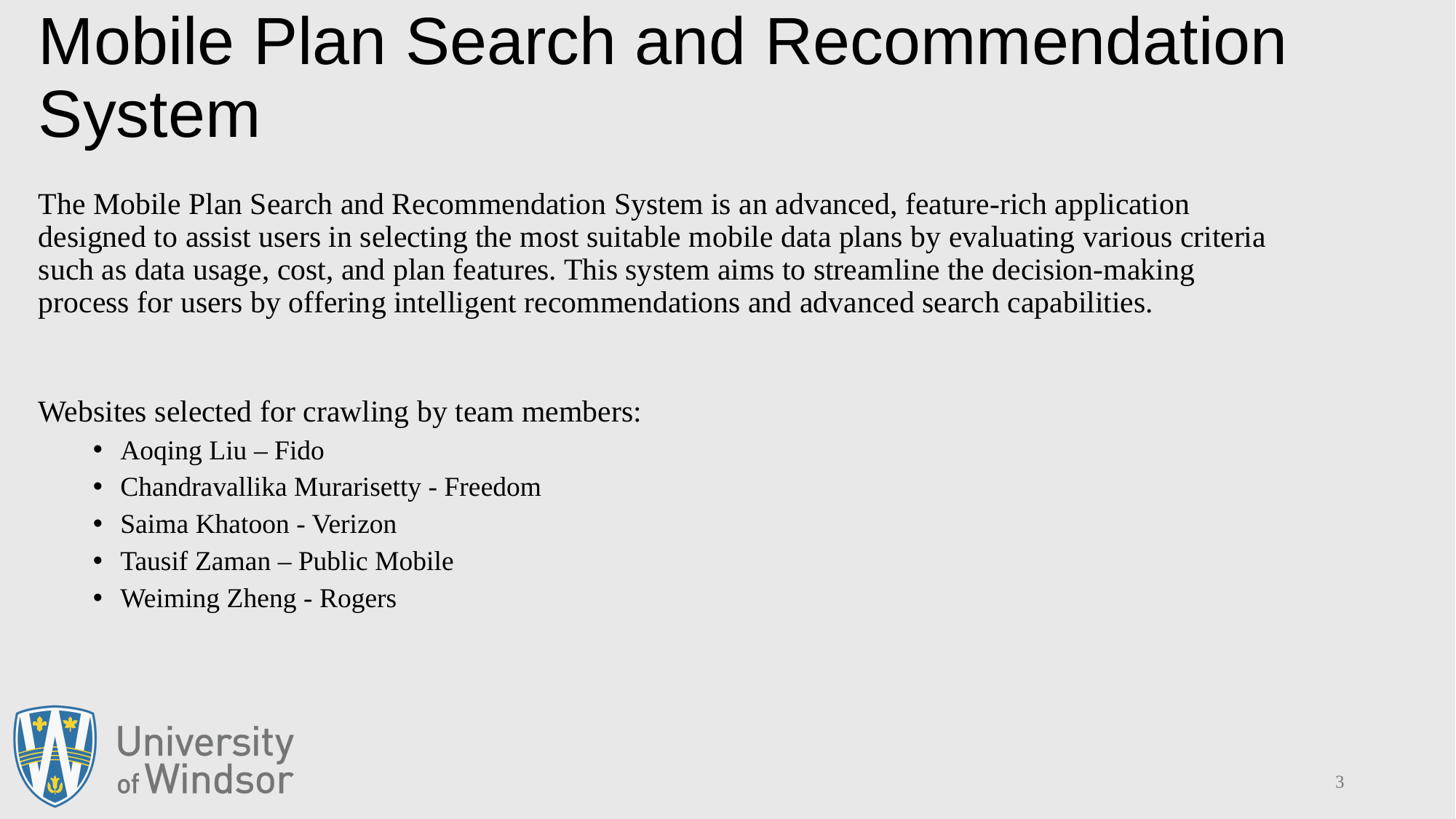

# Mobile Plan Search and Recommendation System
The Mobile Plan Search and Recommendation System is an advanced, feature-rich application designed to assist users in selecting the most suitable mobile data plans by evaluating various criteria such as data usage, cost, and plan features. This system aims to streamline the decision-making process for users by offering intelligent recommendations and advanced search capabilities.

Websites selected for crawling by team members:
Aoqing Liu – Fido
Chandravallika Murarisetty - Freedom
Saima Khatoon - Verizon
Tausif Zaman – Public Mobile
Weiming Zheng - Rogers

3